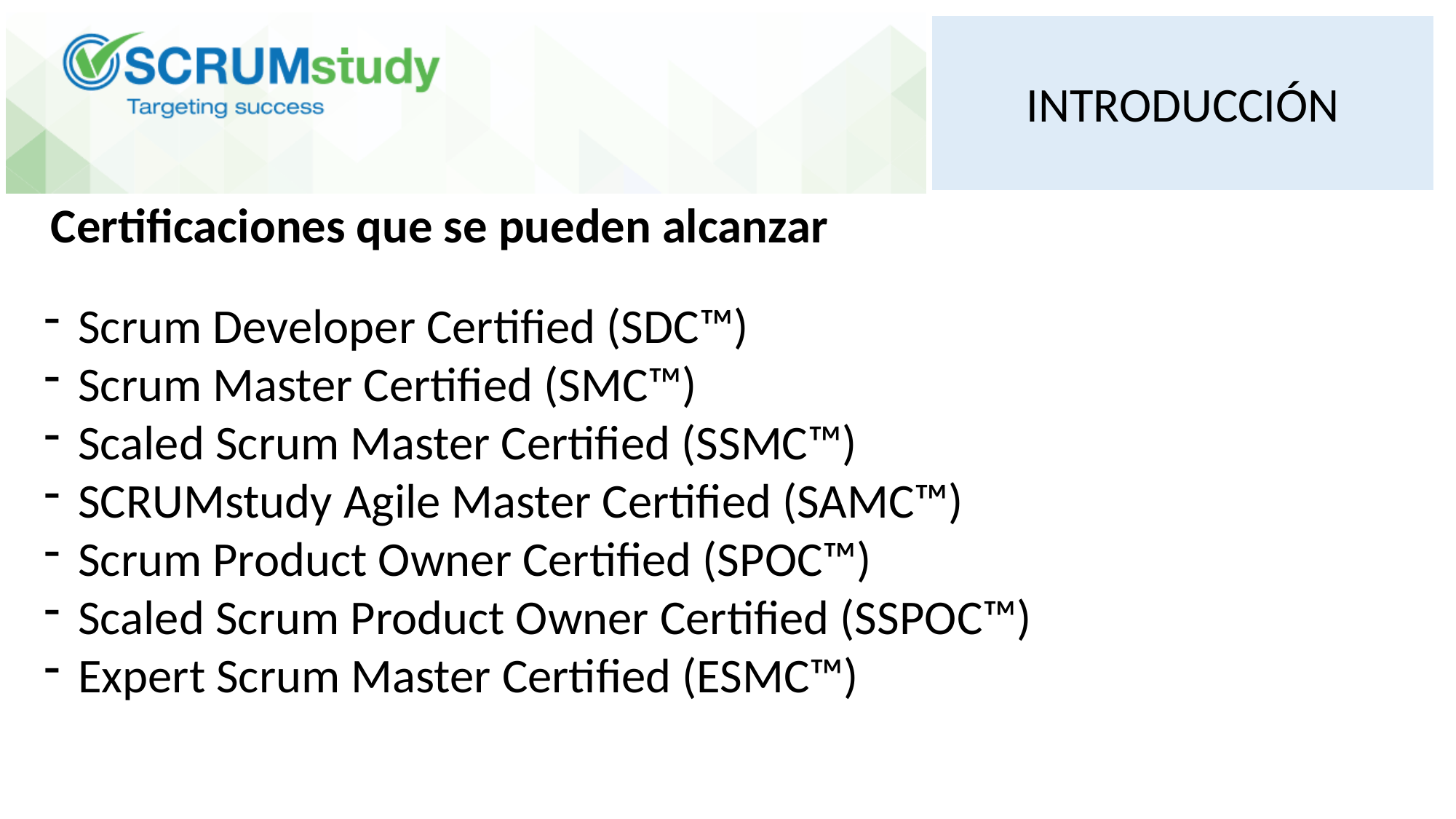

INTRODUCCIÓN
Certificaciones que se pueden alcanzar
Scrum Developer Certified (SDC™)
Scrum Master Certified (SMC™)
Scaled Scrum Master Certified (SSMC™)
SCRUMstudy Agile Master Certified (SAMC™)
Scrum Product Owner Certified (SPOC™)
Scaled Scrum Product Owner Certified (SSPOC™)
Expert Scrum Master Certified (ESMC™)